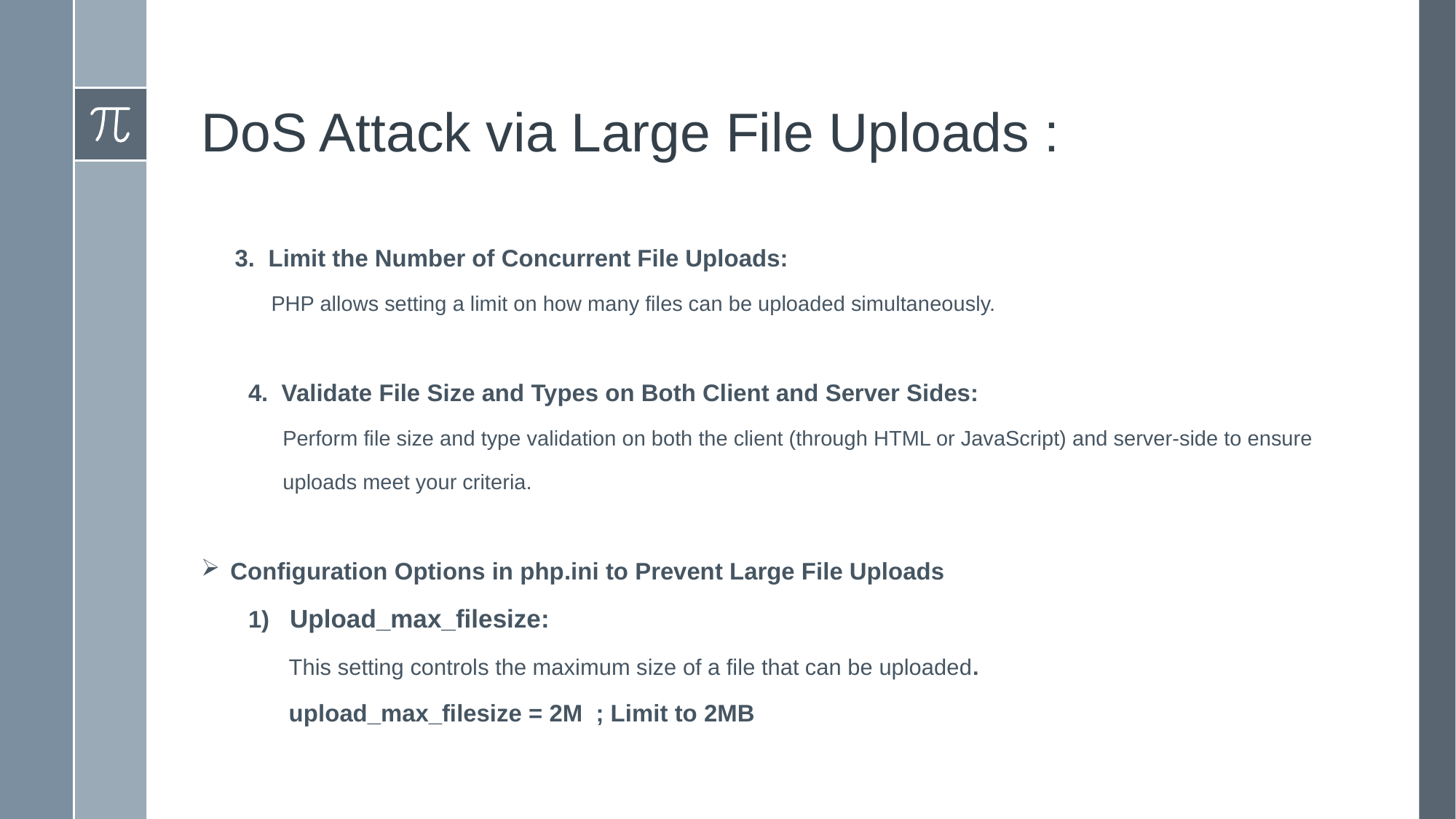

# DoS Attack via Large File Uploads :

     3.  Limit the Number of Concurrent File Uploads:
            PHP allows setting a limit on how many files can be uploaded simultaneously.

       4.  Validate File Size and Types on Both Client and Server Sides:
              Perform file size and type validation on both the client (through HTML or JavaScript) and server-side to ensure
              uploads meet your criteria.

Configuration Options in php.ini to Prevent Large File Uploads
       1)   Upload_max_filesize:
             This setting controls the maximum size of a file that can be uploaded.
             upload_max_filesize = 2M  ; Limit to 2MB